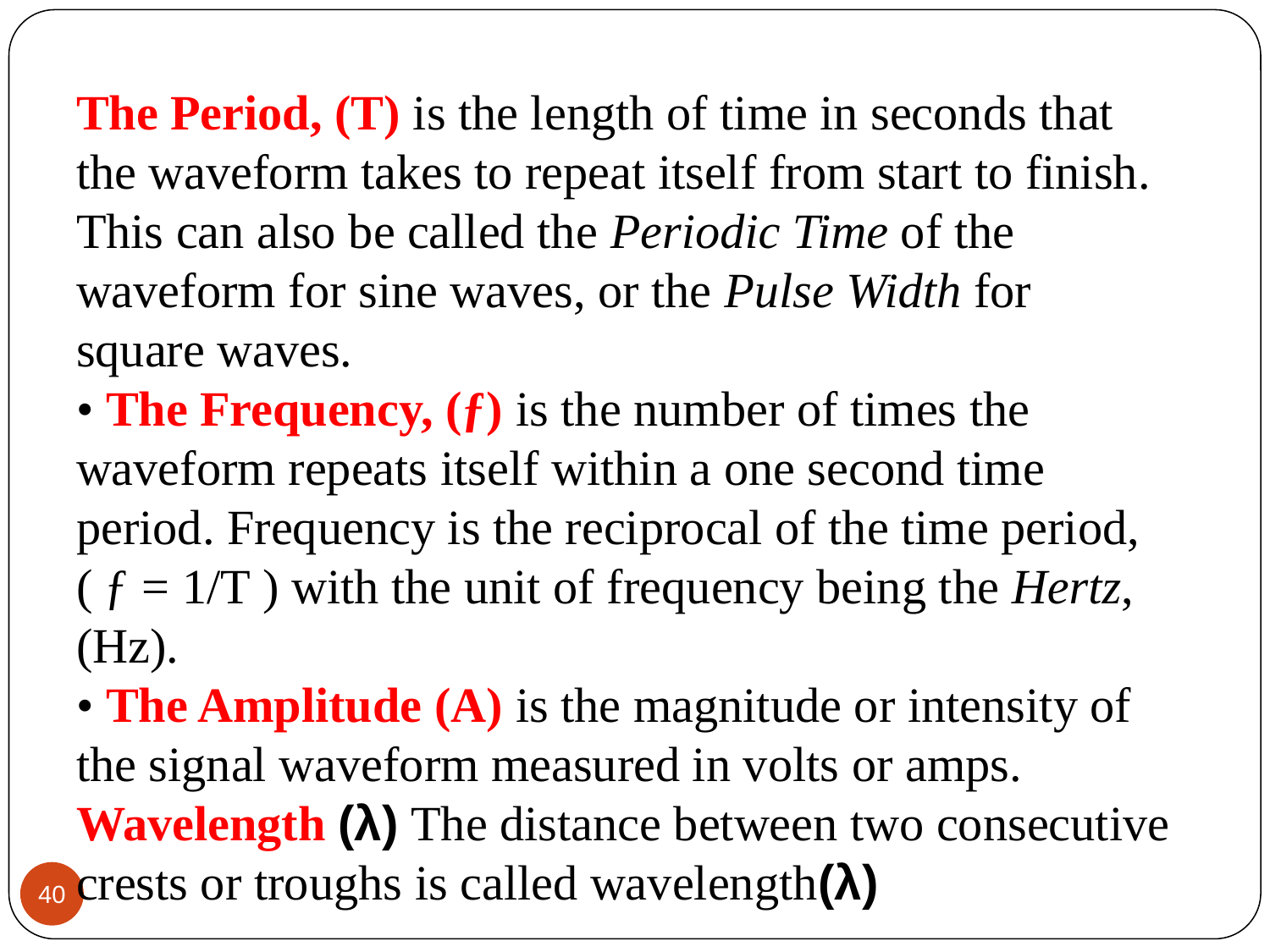

The Period, (T) is the length of time in seconds that the waveform takes to repeat itself from start to finish. This can also be called the Periodic Time of the waveform for sine waves, or the Pulse Width for square waves.
• The Frequency, (ƒ) is the number of times the waveform repeats itself within a one second time period. Frequency is the reciprocal of the time period, ( ƒ = 1/T ) with the unit of frequency being the Hertz, (Hz).
• The Amplitude (A) is the magnitude or intensity of the signal waveform measured in volts or amps.
Wavelength (λ) The distance between two consecutive crests or troughs is called wavelength(λ)

40